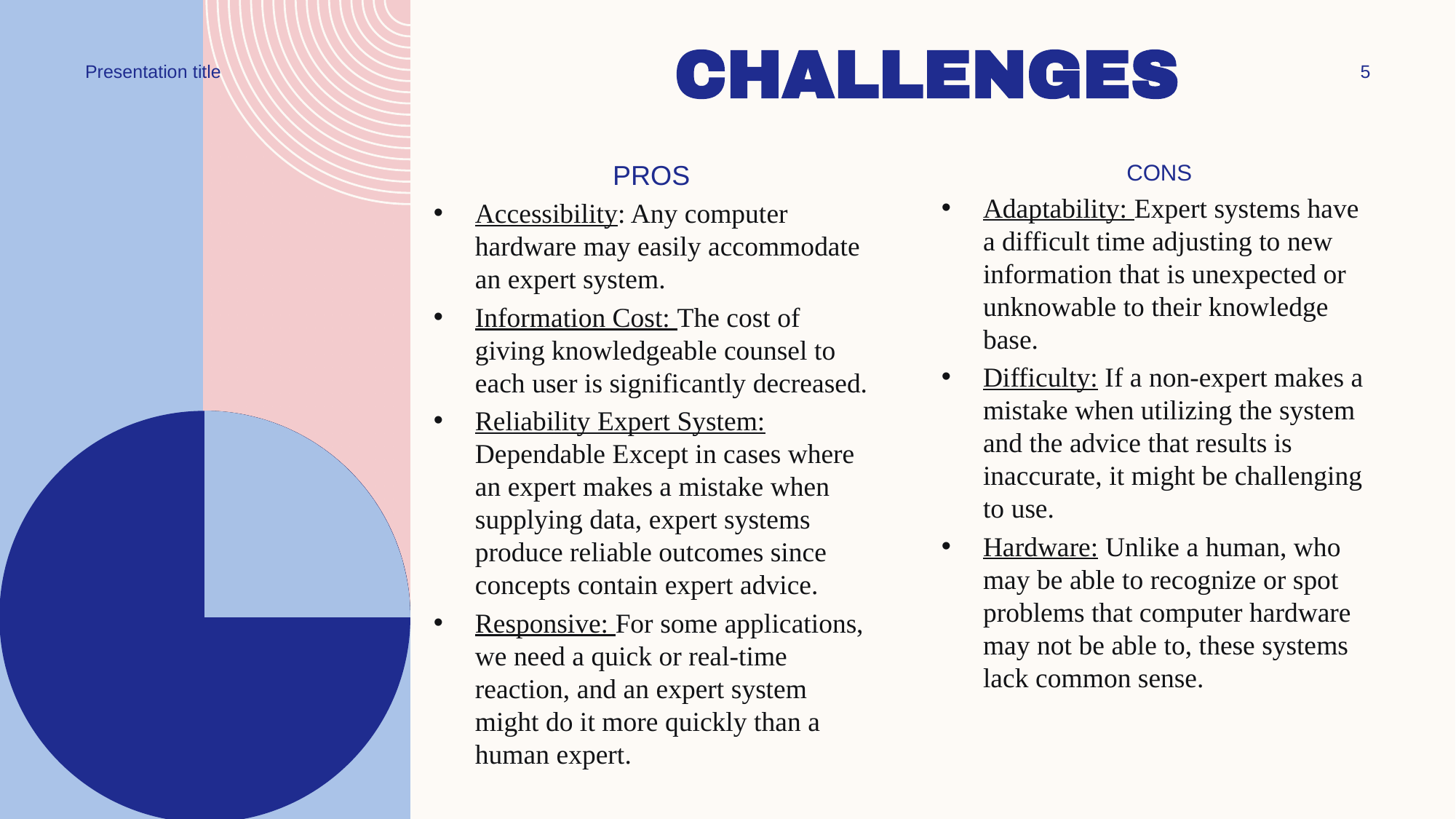

# Challenges
Presentation title
5
PROS
Accessibility: Any computer hardware may easily accommodate an expert system.
Information Cost: The cost of giving knowledgeable counsel to each user is significantly decreased.
Reliability Expert System: Dependable Except in cases where an expert makes a mistake when supplying data, expert systems produce reliable outcomes since concepts contain expert advice.
Responsive: For some applications, we need a quick or real-time reaction, and an expert system might do it more quickly than a human expert.

CONS
Adaptability: Expert systems have a difficult time adjusting to new information that is unexpected or unknowable to their knowledge base.
Difficulty: If a non-expert makes a mistake when utilizing the system and the advice that results is inaccurate, it might be challenging to use.
Hardware: Unlike a human, who may be able to recognize or spot problems that computer hardware may not be able to, these systems lack common sense.